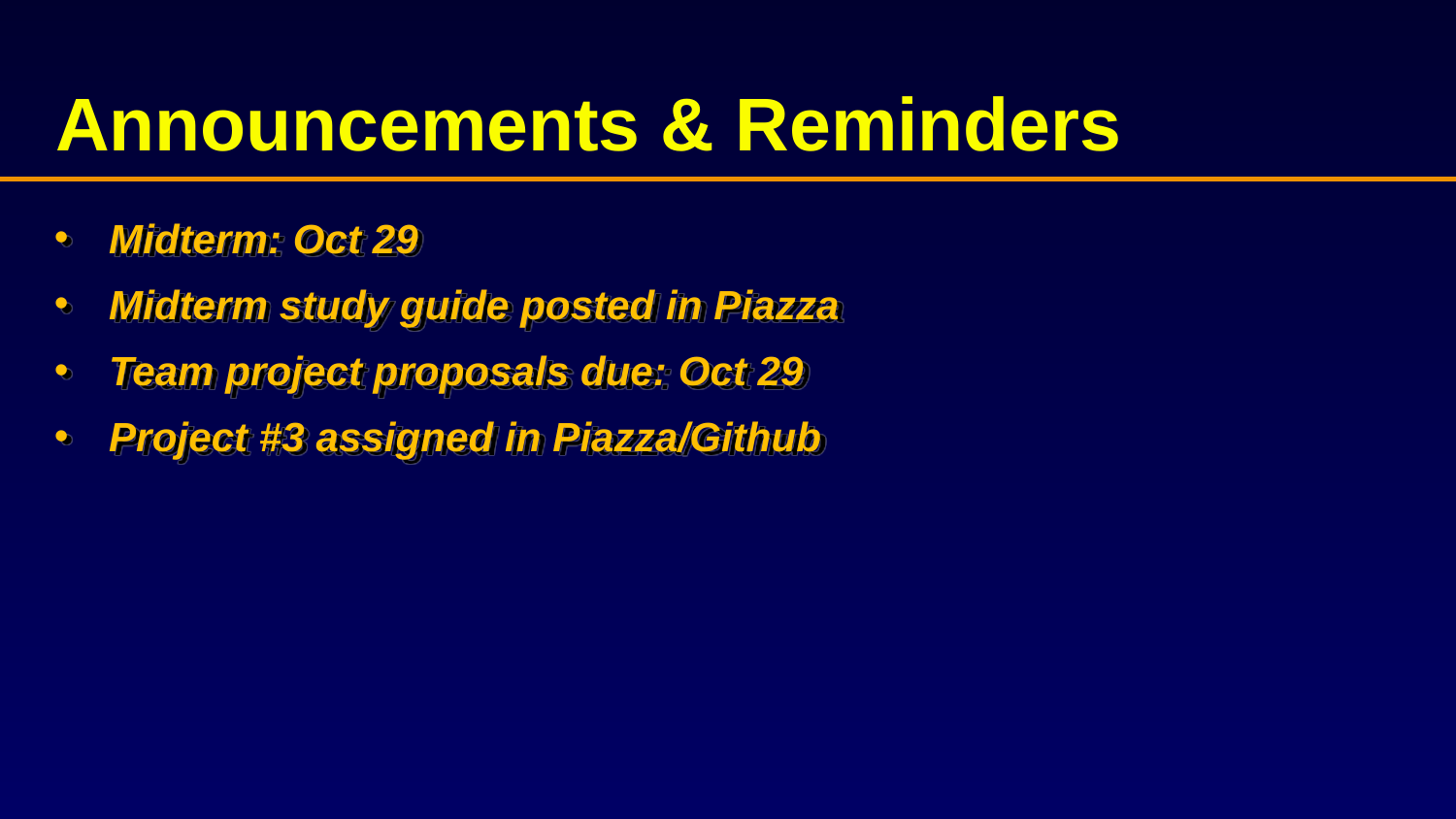

# Announcements & Reminders
Midterm: Oct 29
Midterm study guide posted in Piazza
Team project proposals due: Oct 29
Project #3 assigned in Piazza/Github